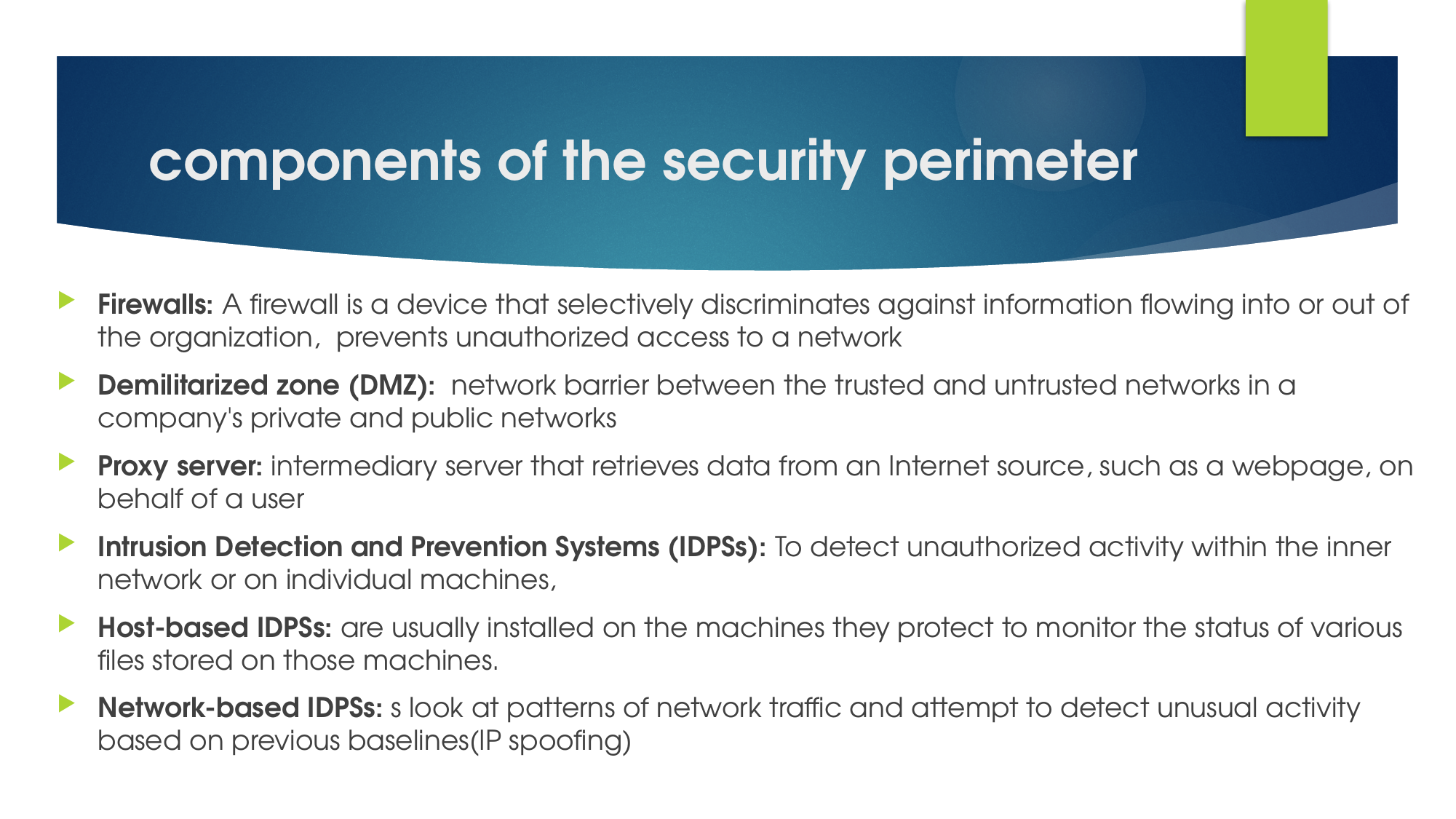

# components of the security perimeter
Firewalls: A firewall is a device that selectively discriminates against information flowing into or out of the organization,  prevents unauthorized access to a network
Demilitarized zone (DMZ):  network barrier between the trusted and untrusted networks in a company's private and public networks
Proxy server: intermediary server that retrieves data from an Internet source, such as a webpage, on behalf of a user
Intrusion Detection and Prevention Systems (IDPSs): To detect unauthorized activity within the inner network or on individual machines,
Host-based IDPSs: are usually installed on the machines they protect to monitor the status of various files stored on those machines.
Network-based IDPSs: s look at patterns of network traffic and attempt to detect unusual activity based on previous baselines(IP spoofing)